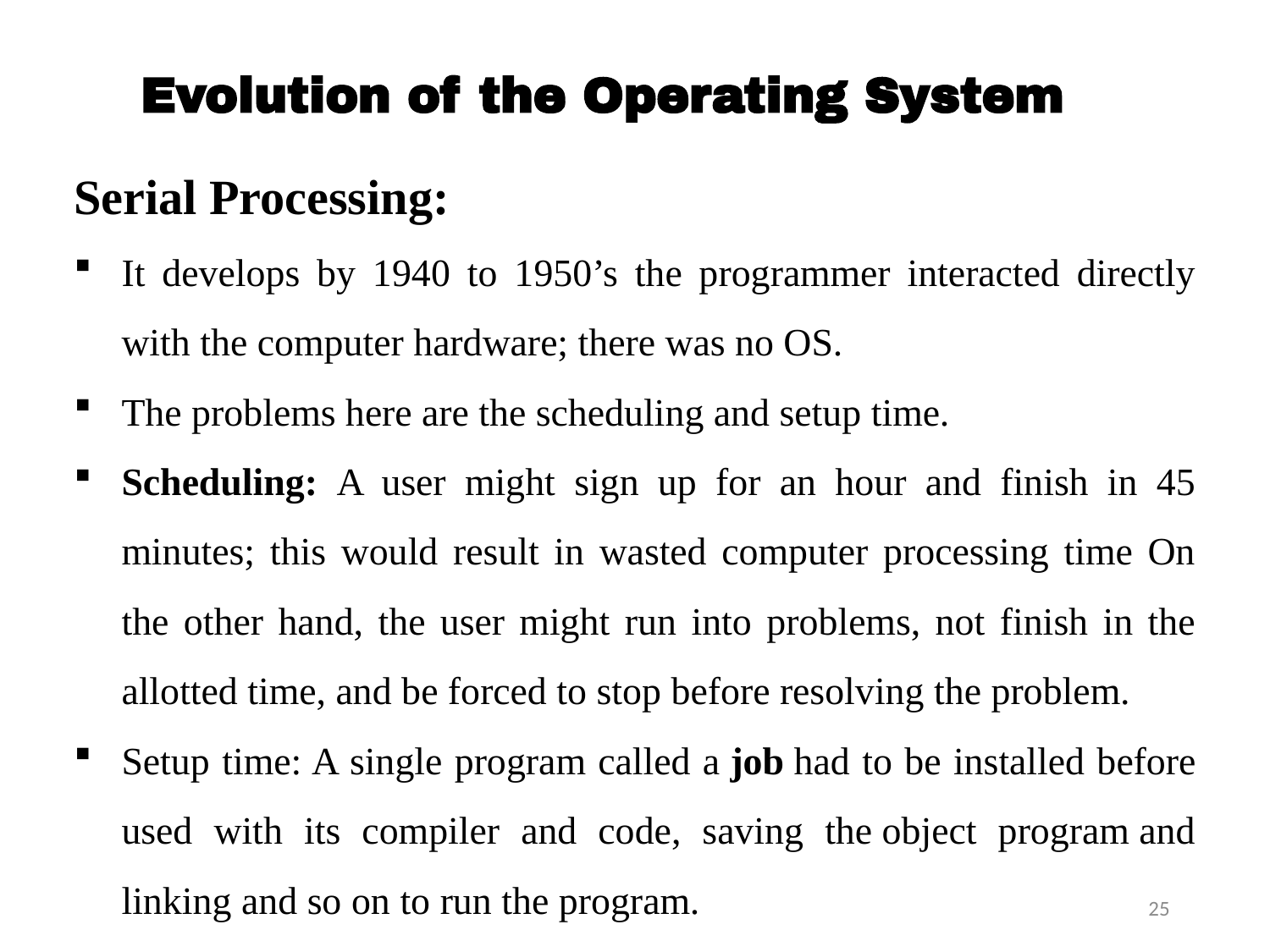

Evolution of the Operating System
Serial Processing:
It develops by 1940 to 1950’s the programmer interacted directly with the computer hardware; there was no OS.
The problems here are the scheduling and setup time.
Scheduling: A user might sign up for an hour and finish in 45 minutes; this would result in wasted computer processing time On the other hand, the user might run into problems, not finish in the allotted time, and be forced to stop before resolving the problem.
Setup time: A single program called a job had to be installed before used with its compiler and code, saving the object program and linking and so on to run the program.
25